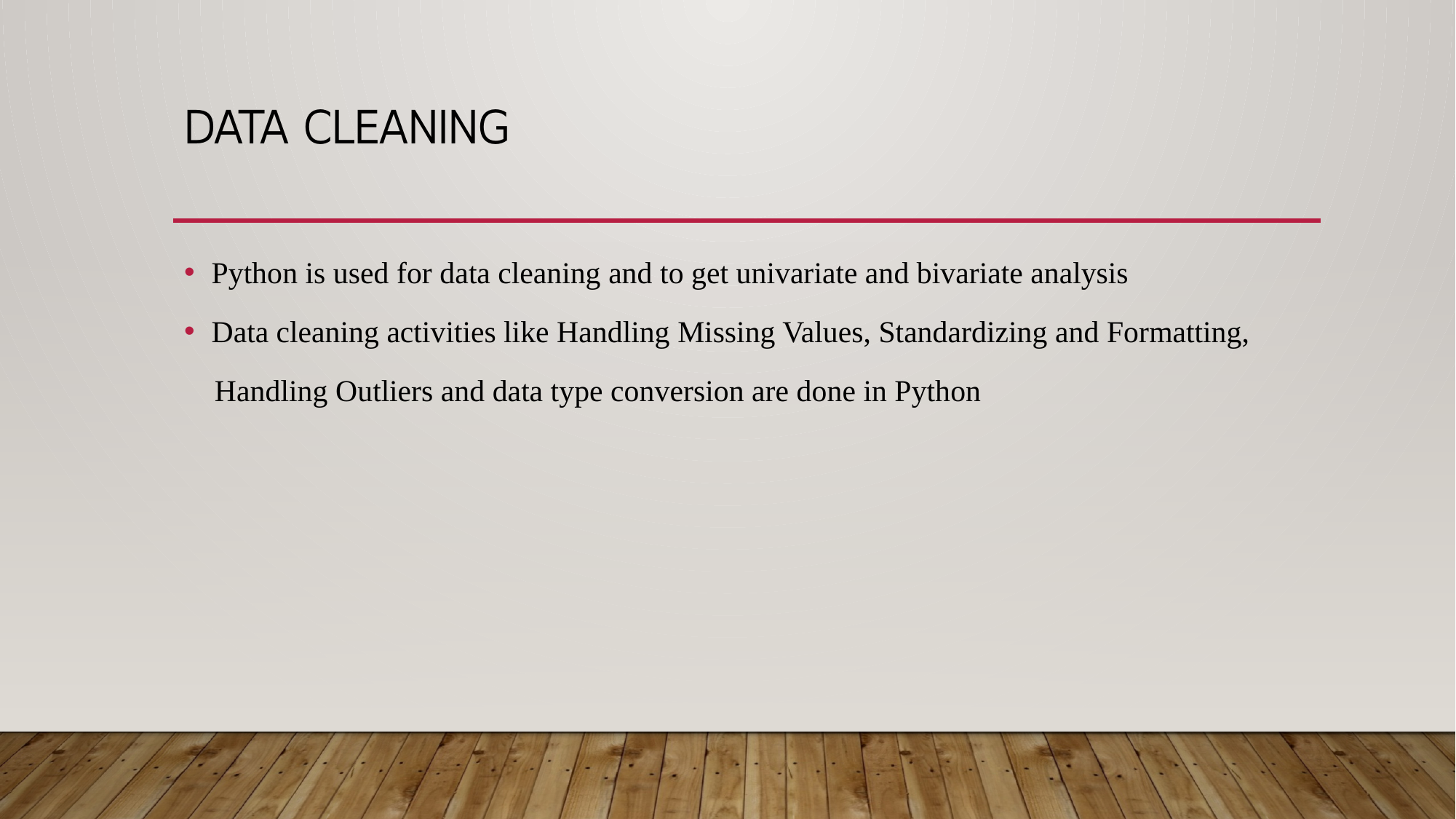

# DATA CLEANING
Python is used for data cleaning and to get univariate and bivariate analysis
Data cleaning activities like Handling Missing Values, Standardizing and Formatting,
    Handling Outliers and data type conversion are done in Python